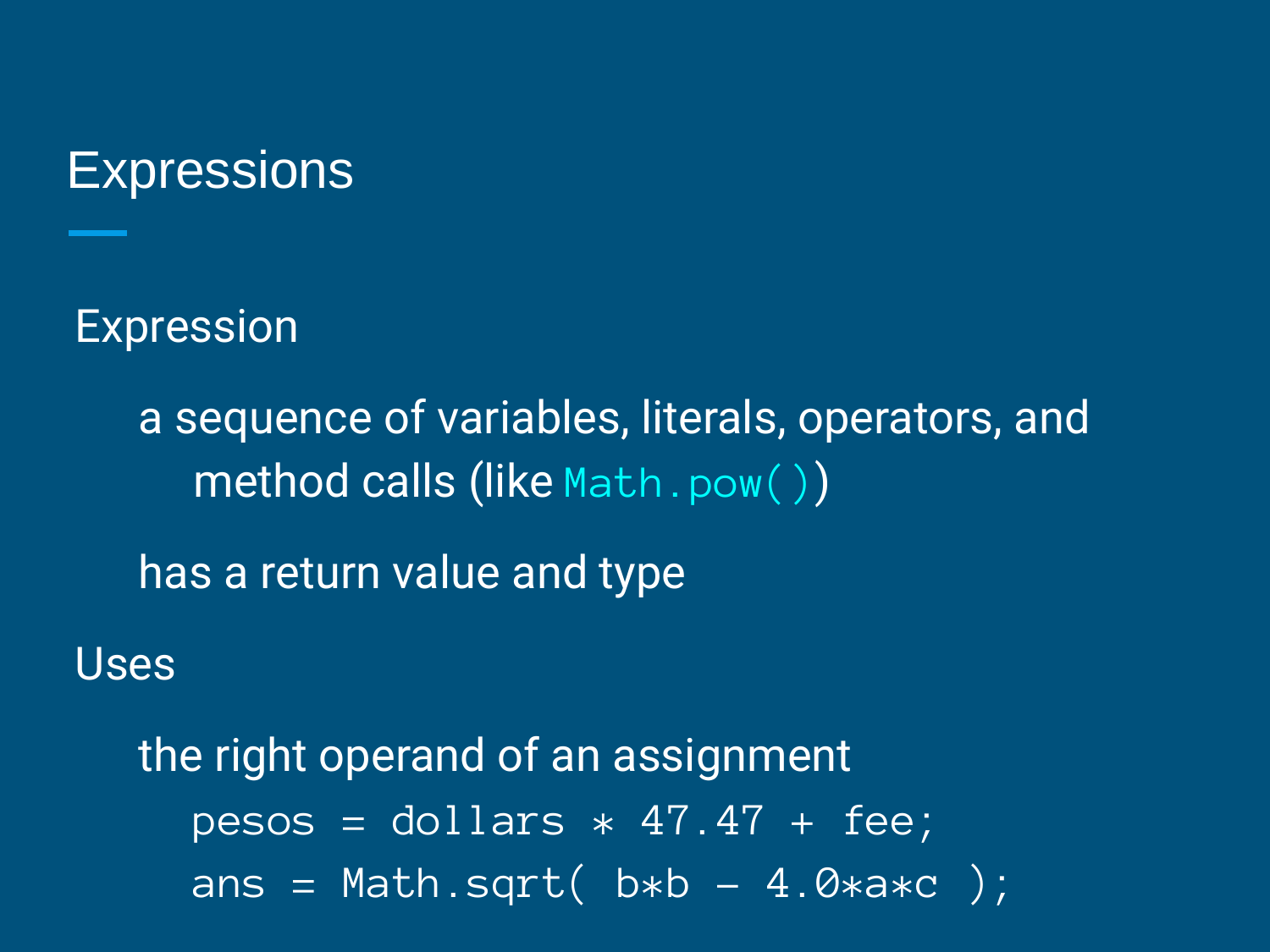

# Expressions
Expression
a sequence of variables, literals, operators, and method calls (like Math.pow())
has a return value and type
Uses
the right operand of an assignment
pesos = dollars * 47.47 + fee;
ans = Math.sqrt( b*b - 4.0*a*c );
argument for an output statement
System.out.println( (-b + ans)/(2*a) );